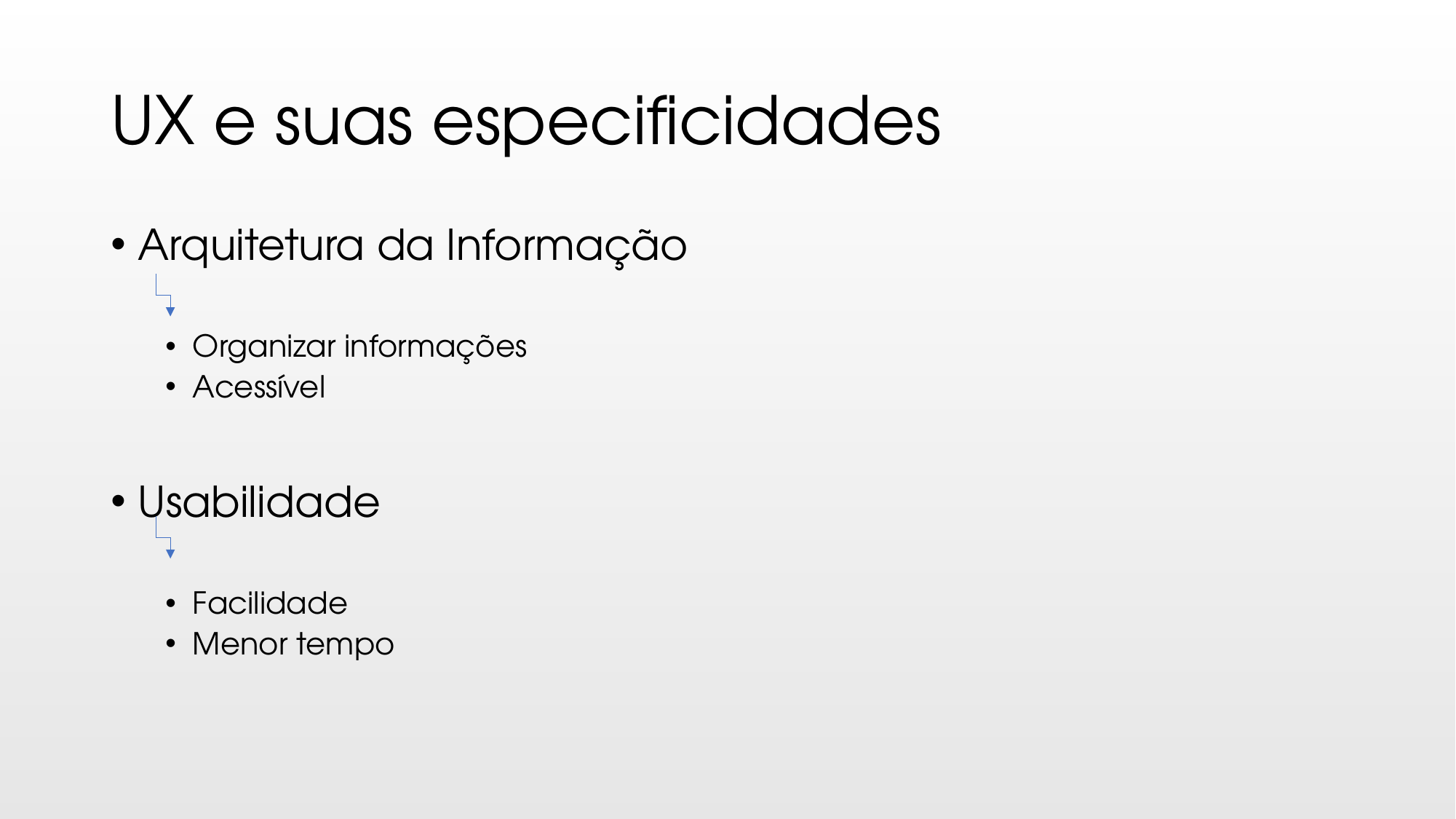

# UX e suas especificidades
Arquitetura da Informação

Organizar informações
Acessível

Usabilidade

Facilidade
Menor tempo